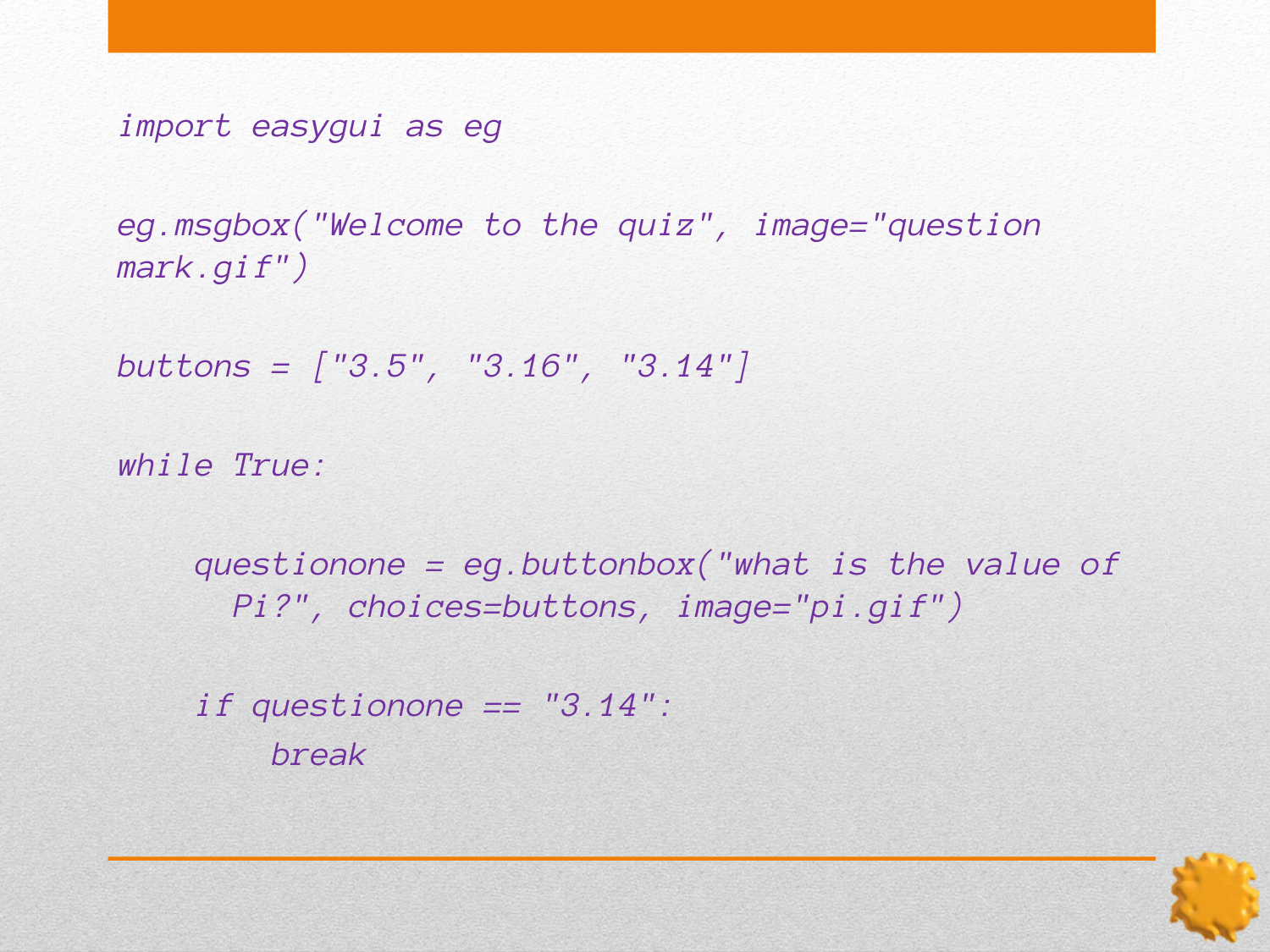

import easygui as eg

eg.msgbox("Welcome to the quiz", image="question mark.gif")

buttons = ["3.5", "3.16", "3.14"]

while True:

    questionone = eg.buttonbox("what is the value of        Pi?", choices=buttons, image="pi.gif")

    if questionone == "3.14":
        break